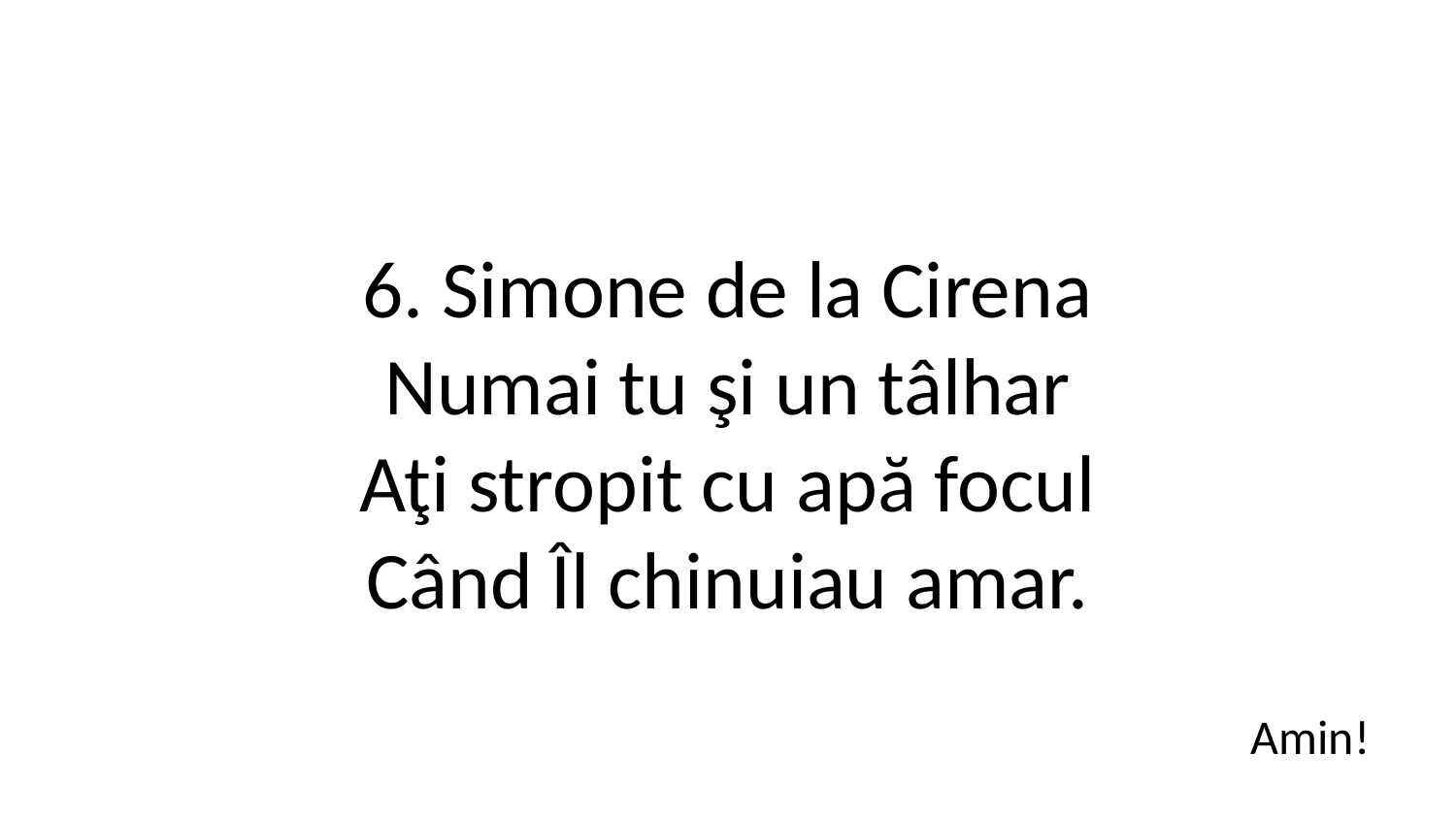

6. Simone de la Cirena
Numai tu şi un tâlhar
Aţi stropit cu apă focul
Când Îl chinuiau amar.

Amin!